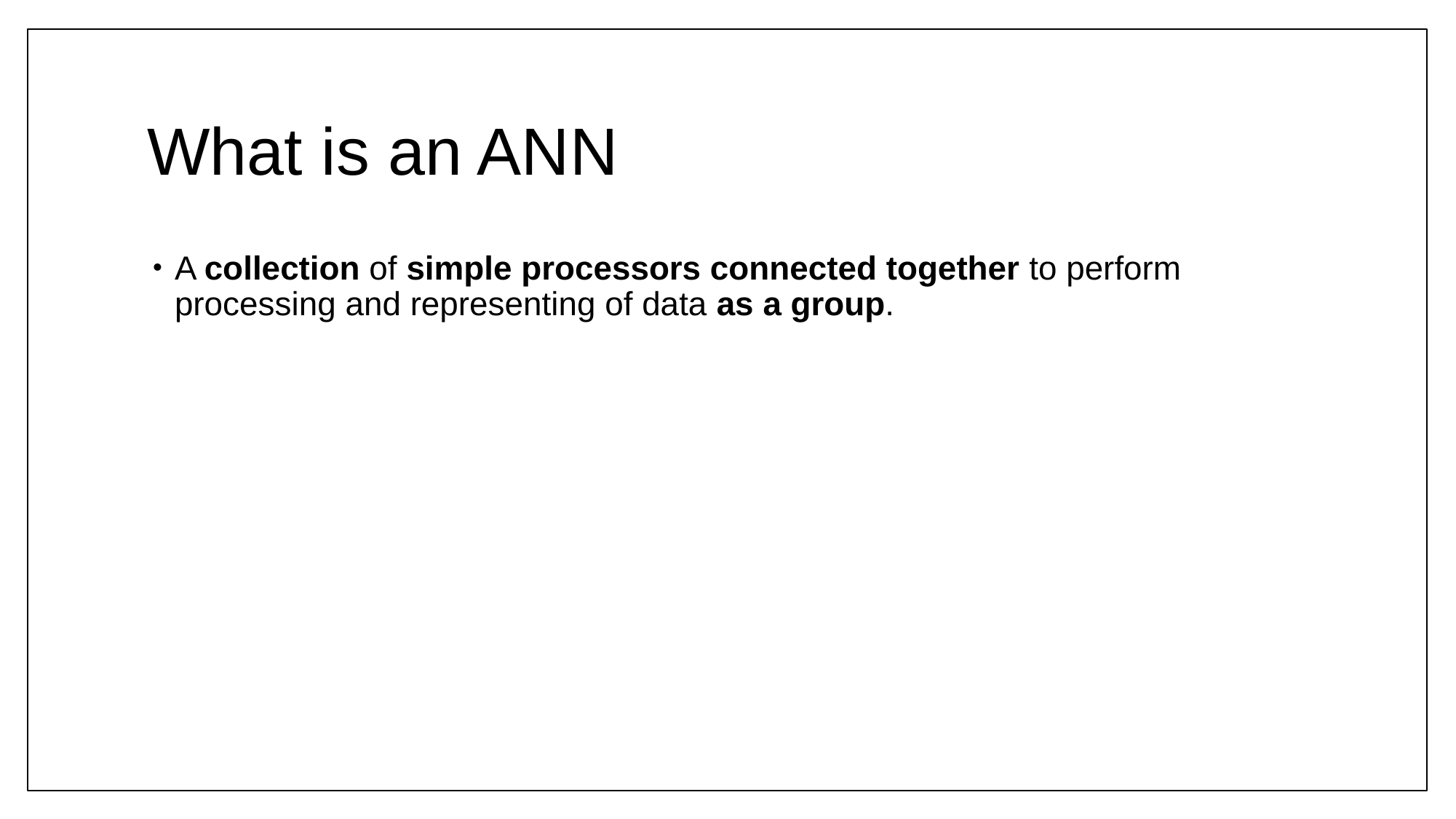

# What is an ANN
A collection of simple processors connected together to perform processing and representing of data as a group.